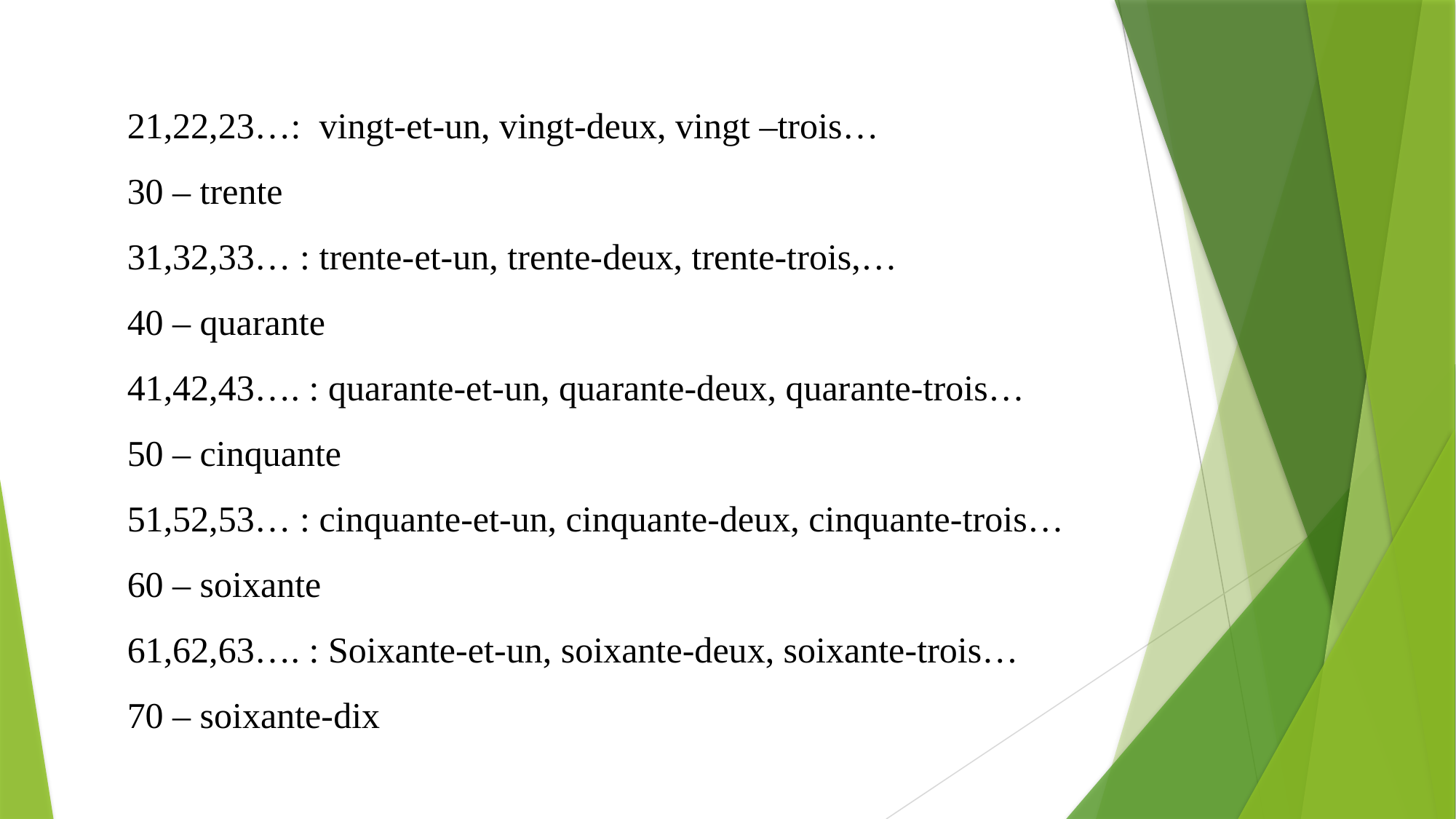

21,22,23…:  vingt-et-un, vingt-deux, vingt –trois…
30 – trente
31,32,33… : trente-et-un, trente-deux, trente-trois,…
40 – quarante
41,42,43…. : quarante-et-un, quarante-deux, quarante-trois…
50 – cinquante
51,52,53… : cinquante-et-un, cinquante-deux, cinquante-trois…
60 – soixante
61,62,63…. : Soixante-et-un, soixante-deux, soixante-trois…
70 – soixante-dix